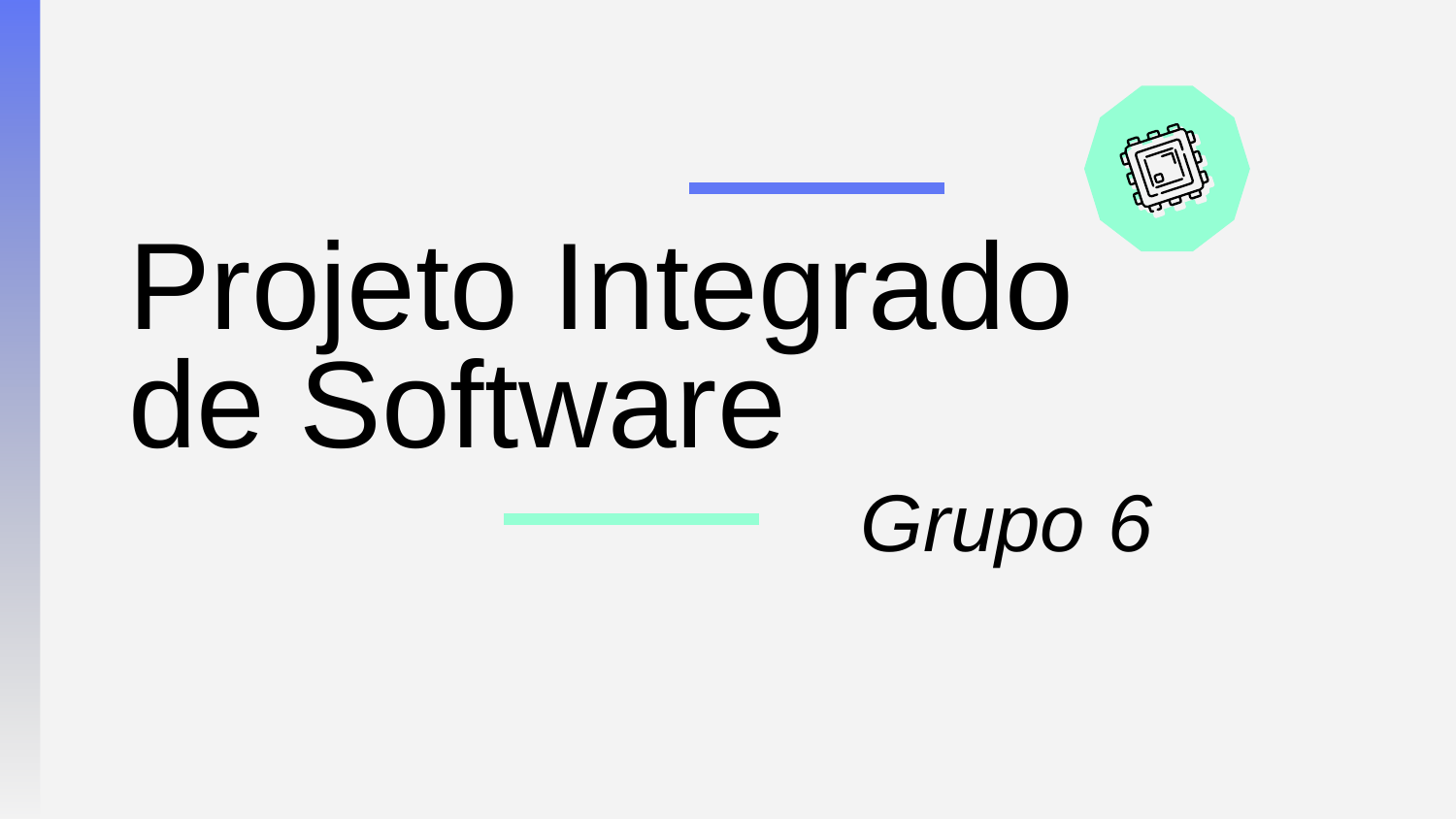

# Projeto Integrado de Software
Grupo 6